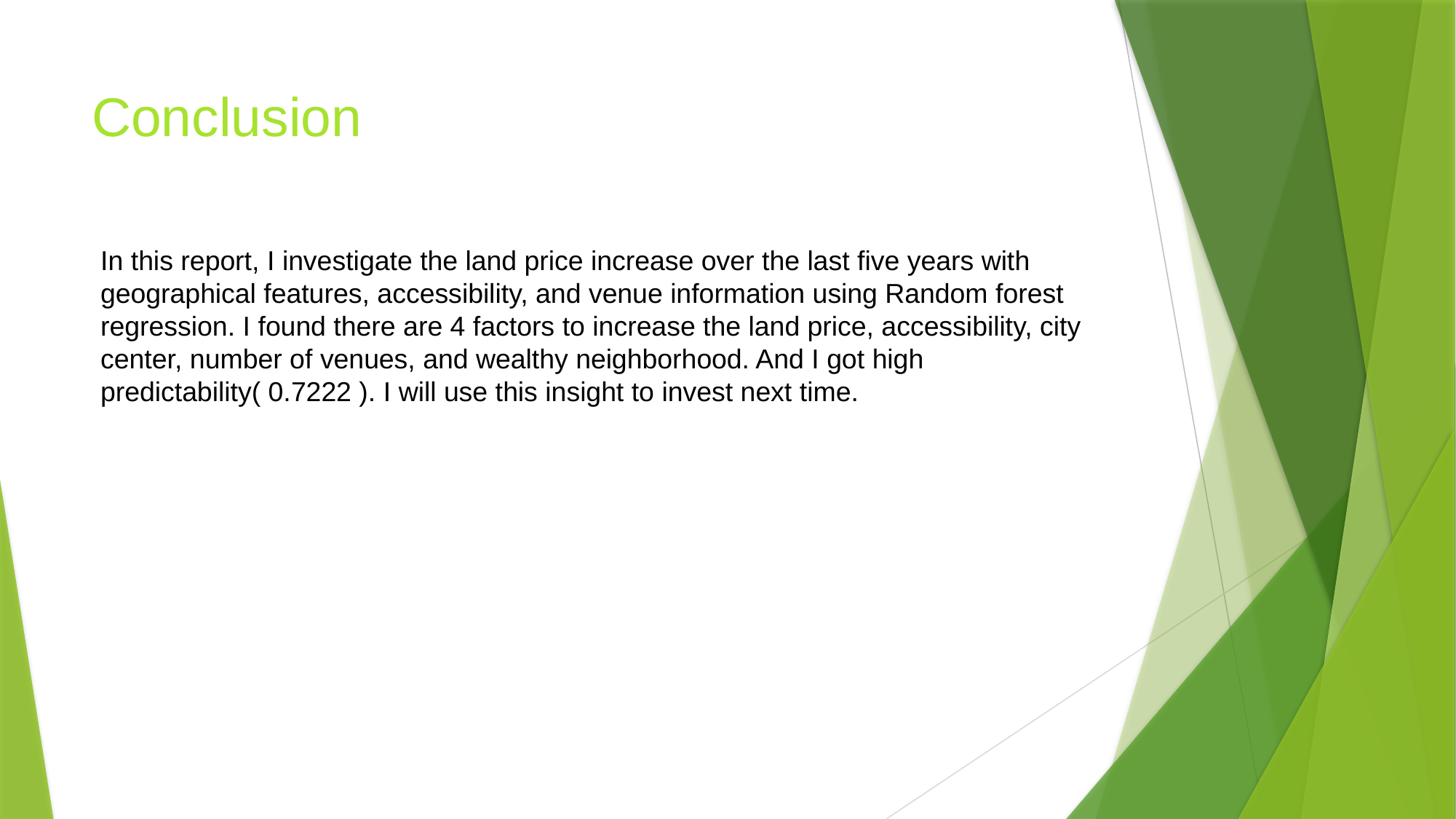

# Conclusion
In this report, I investigate the land price increase over the last five years with geographical features, accessibility, and venue information using Random forest regression. I found there are 4 factors to increase the land price, accessibility, city center, number of venues, and wealthy neighborhood. And I got high predictability( 0.7222 ). I will use this insight to invest next time.